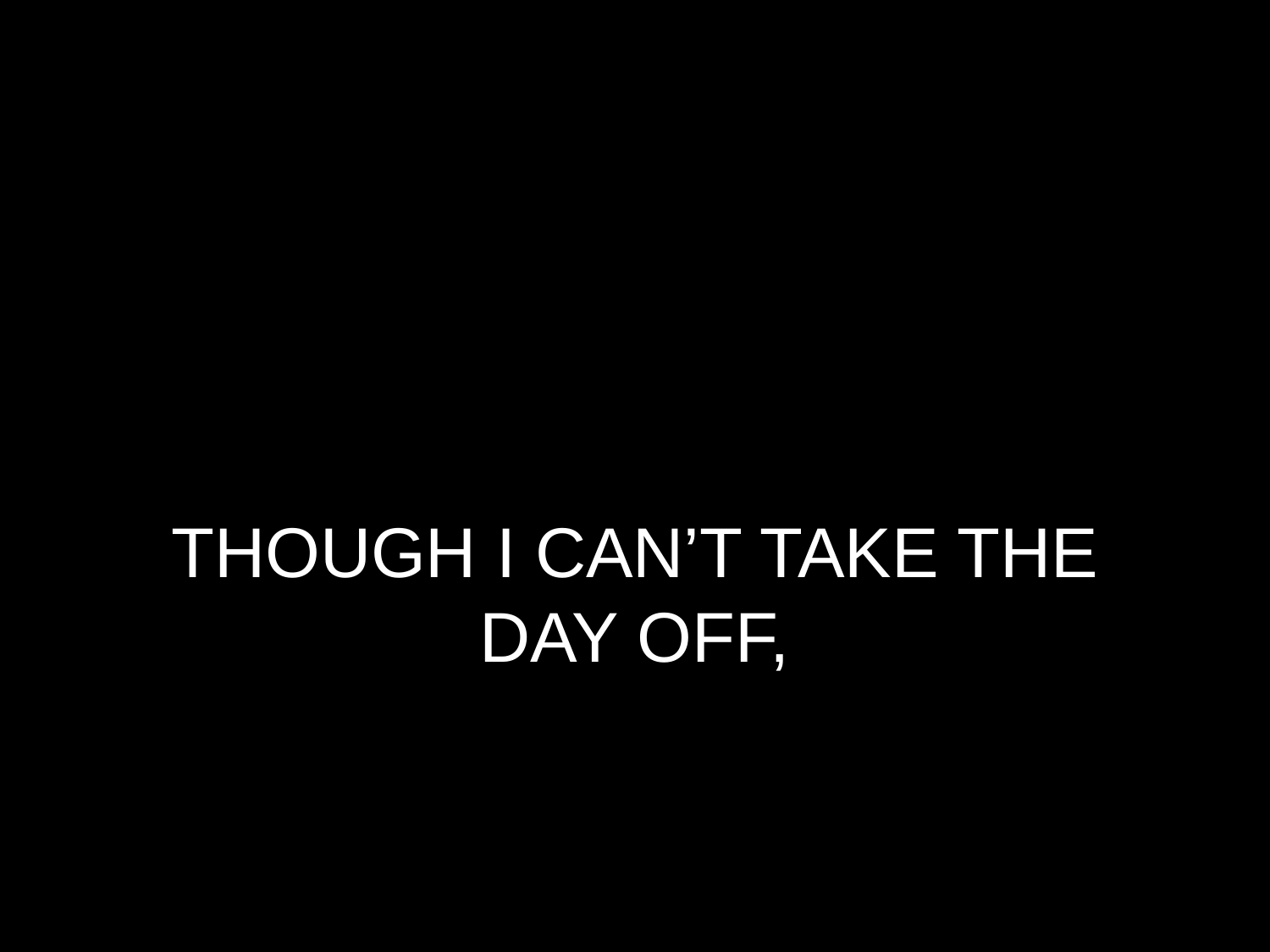

# THOUGH I CAN’T TAKE THE DAY OFF,